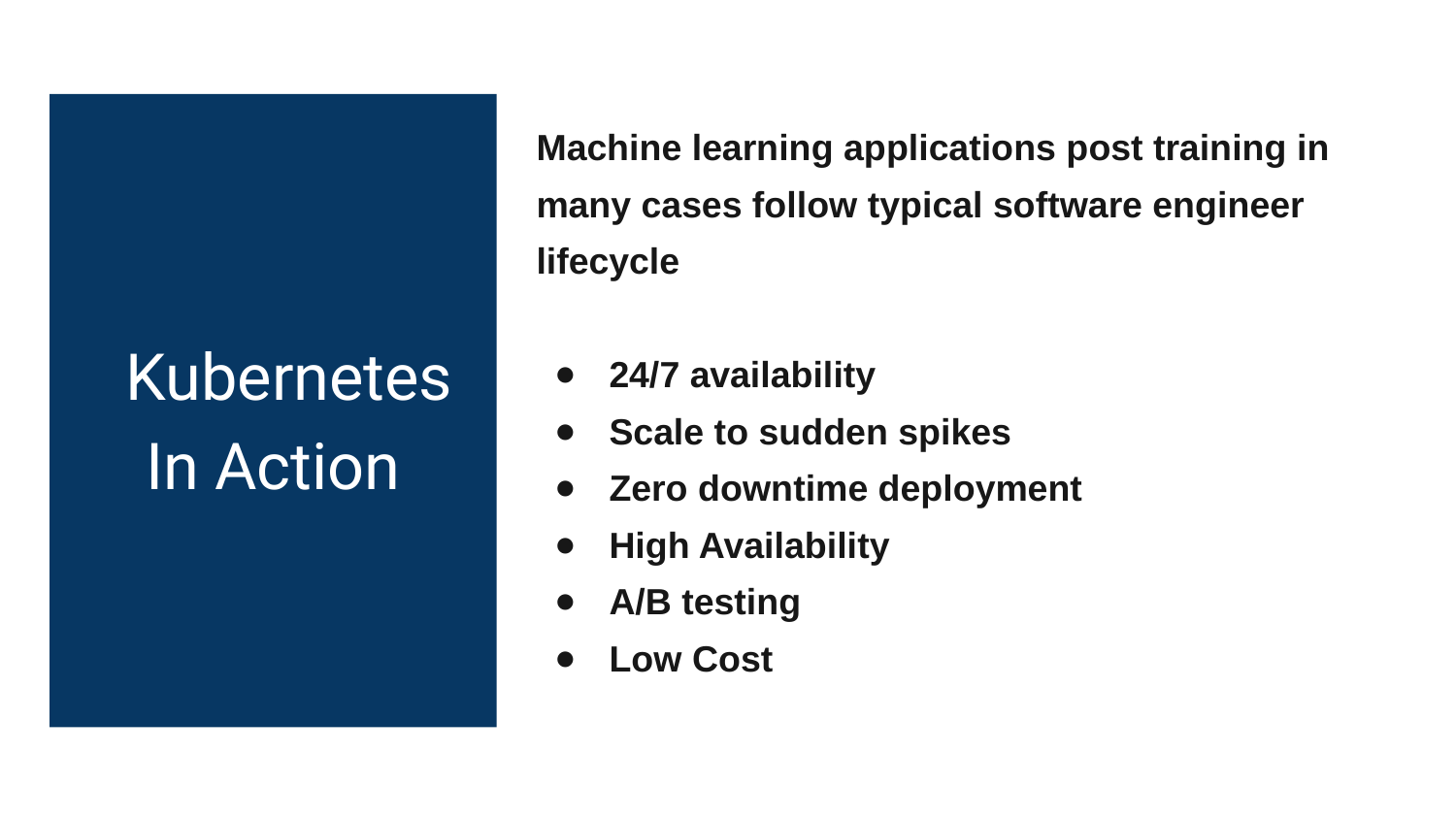

Kubernetes In Action
Machine learning applications post training in many cases follow typical software engineer lifecycle

24/7 availability
Scale to sudden spikes
Zero downtime deployment
High Availability
A/B testing
Low Cost